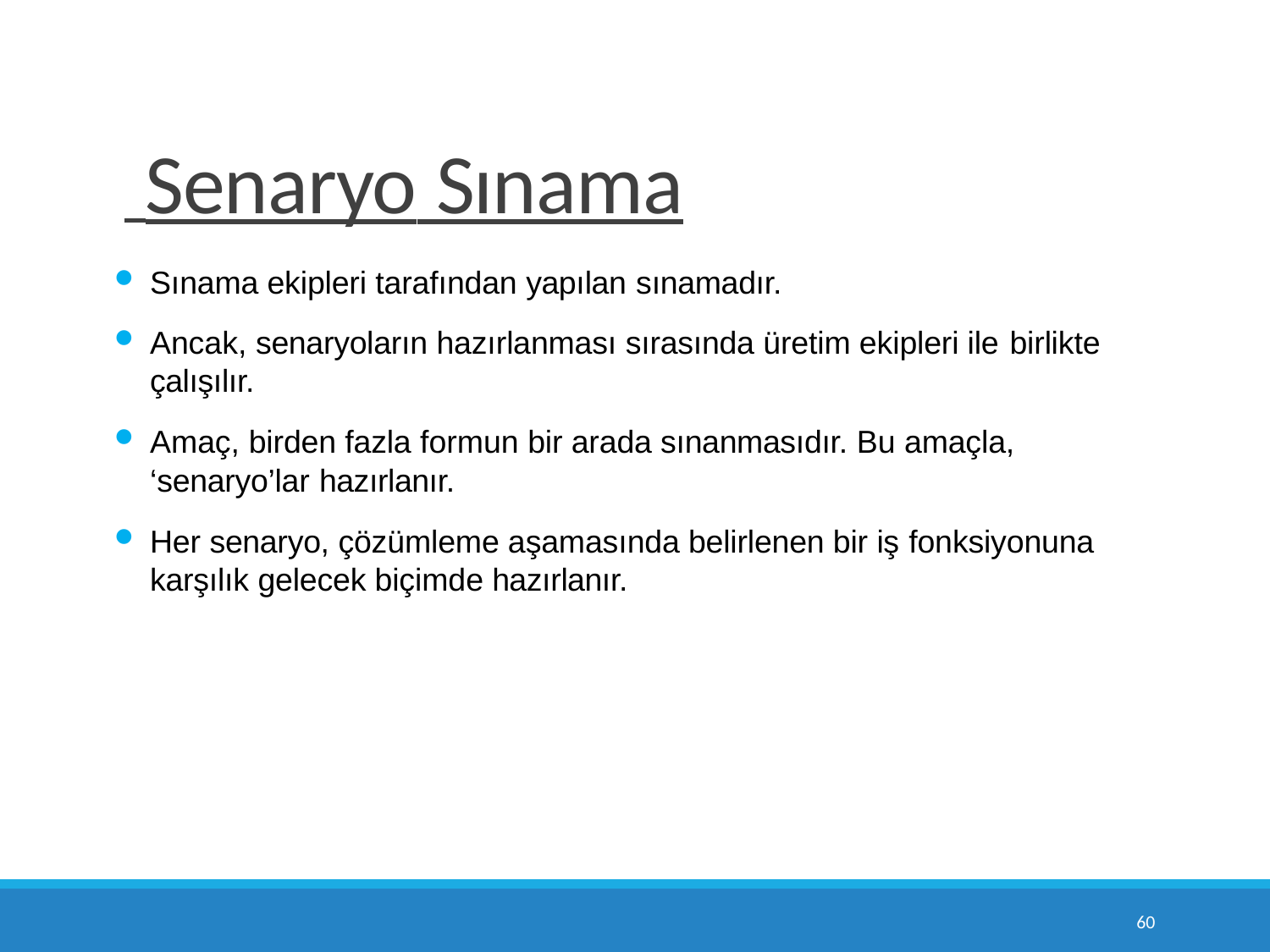

# Senaryo Sınama
Sınama ekipleri tarafından yapılan sınamadır.
Ancak, senaryoların hazırlanması sırasında üretim ekipleri ile birlikte
çalışılır.
Amaç, birden fazla formun bir arada sınanmasıdır. Bu amaçla,
‘senaryo’lar hazırlanır.
Her senaryo, çözümleme aşamasında belirlenen bir iş fonksiyonuna
karşılık gelecek biçimde hazırlanır.
60